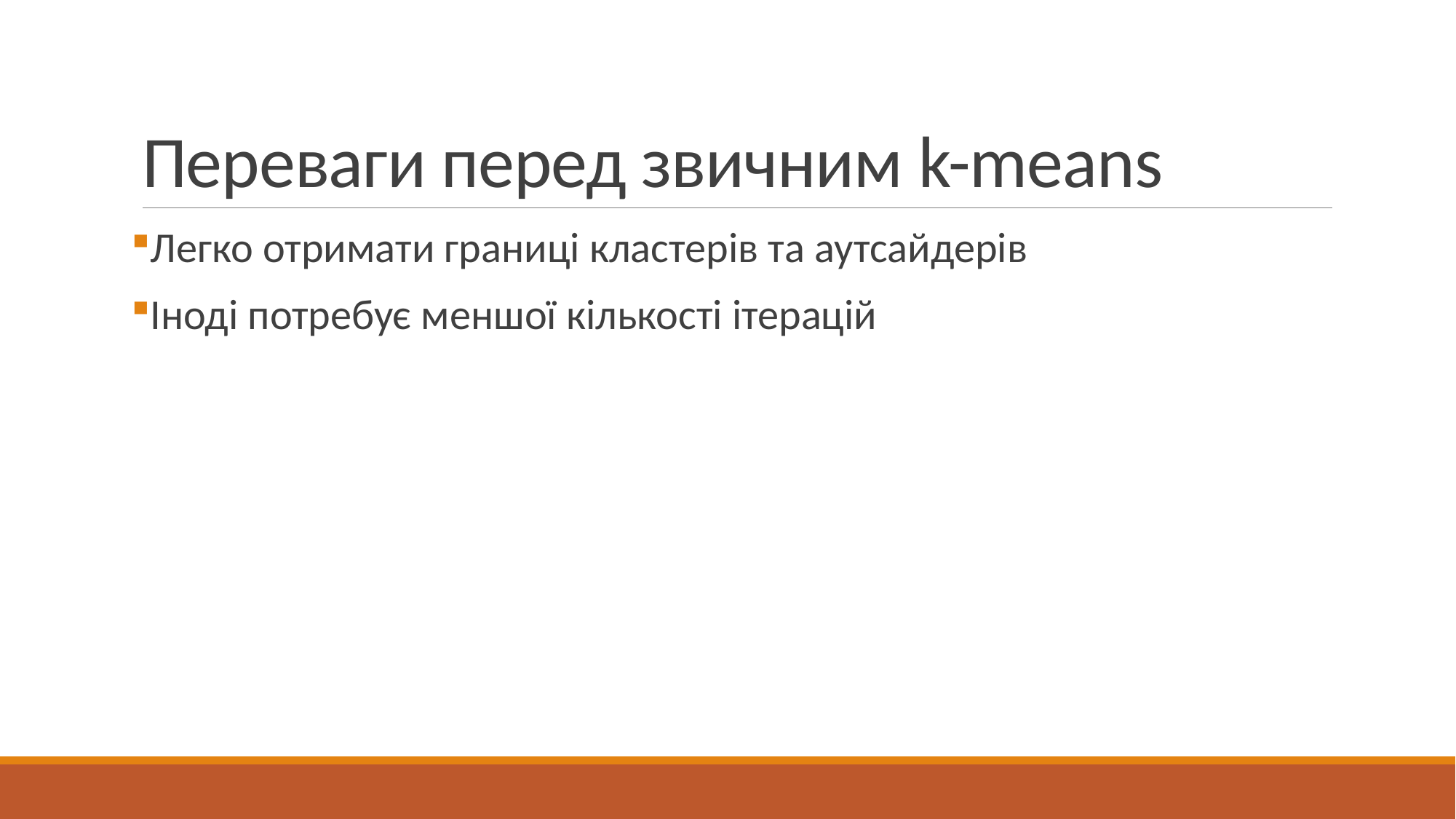

# Переваги перед звичним k-means
Легко отримати границі кластерів та аутсайдерів
Іноді потребує меншої кількості ітерацій